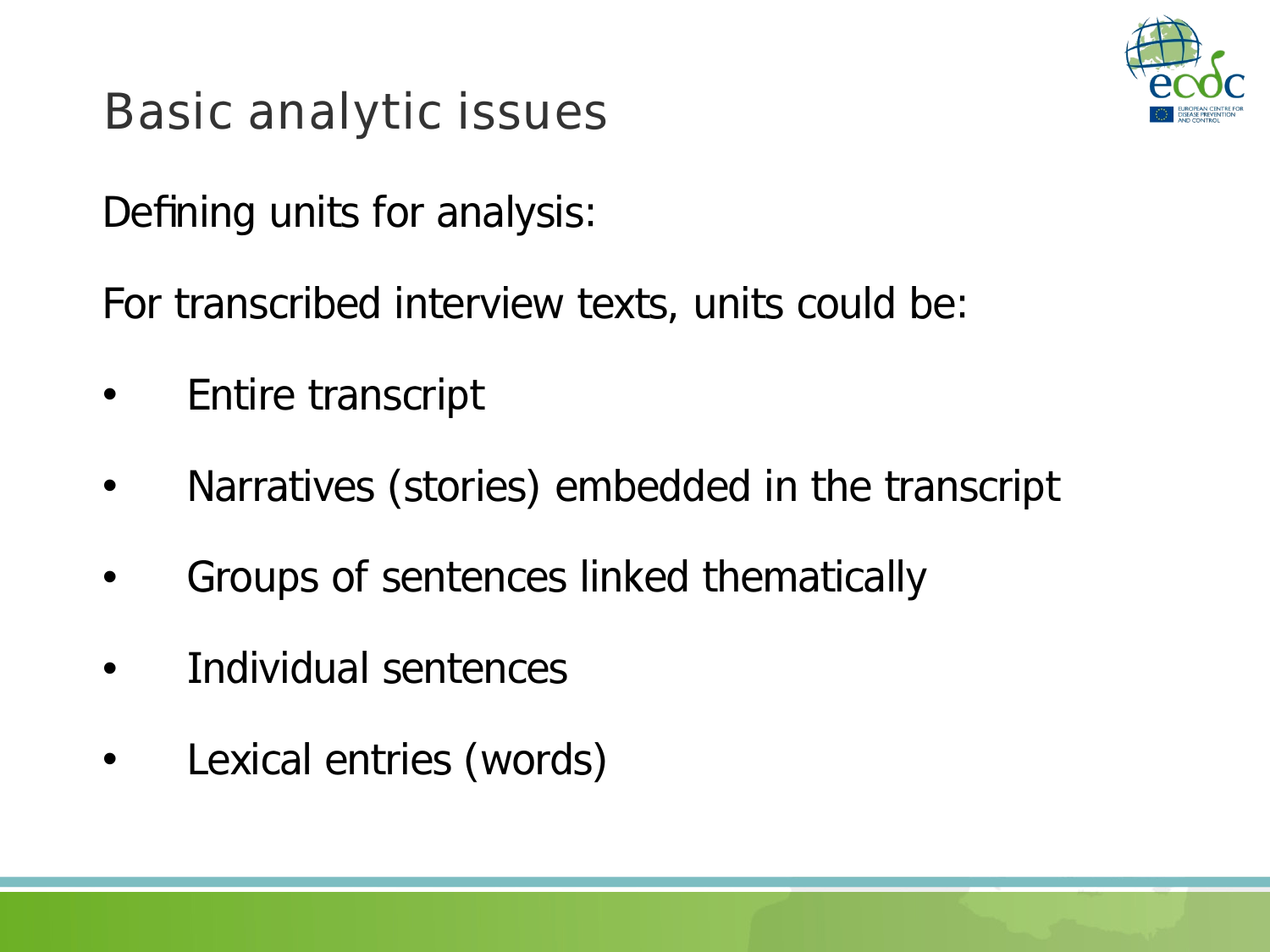

# Basic analytic issues
Defining units for analysis:

For transcribed interview texts, units could be:

Entire transcript

Narratives (stories) embedded in the transcript

Groups of sentences linked thematically

Individual sentences

Lexical entries (words)